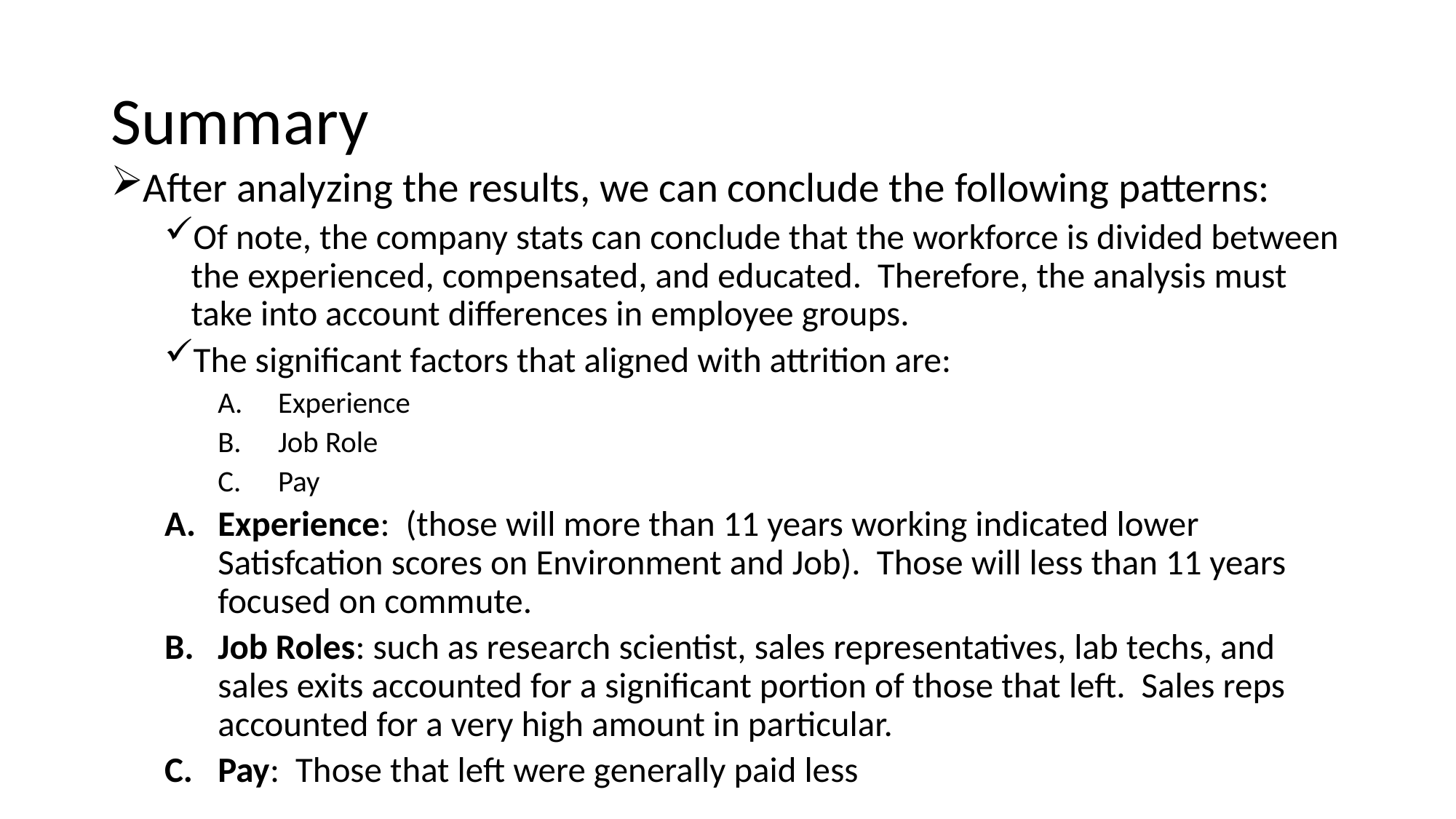

# Summary
After analyzing the results, we can conclude the following patterns:
Of note, the company stats can conclude that the workforce is divided between the experienced, compensated, and educated.  Therefore, the analysis must take into account differences in employee groups.
The significant factors that aligned with attrition are:
Experience
Job Role
Pay
Experience:  (those will more than 11 years working indicated lower Satisfcation scores on Environment and Job).  Those will less than 11 years focused on commute.
Job Roles: such as research scientist, sales representatives, lab techs, and sales exits accounted for a significant portion of those that left.  Sales reps accounted for a very high amount in particular.
Pay:  Those that left were generally paid less